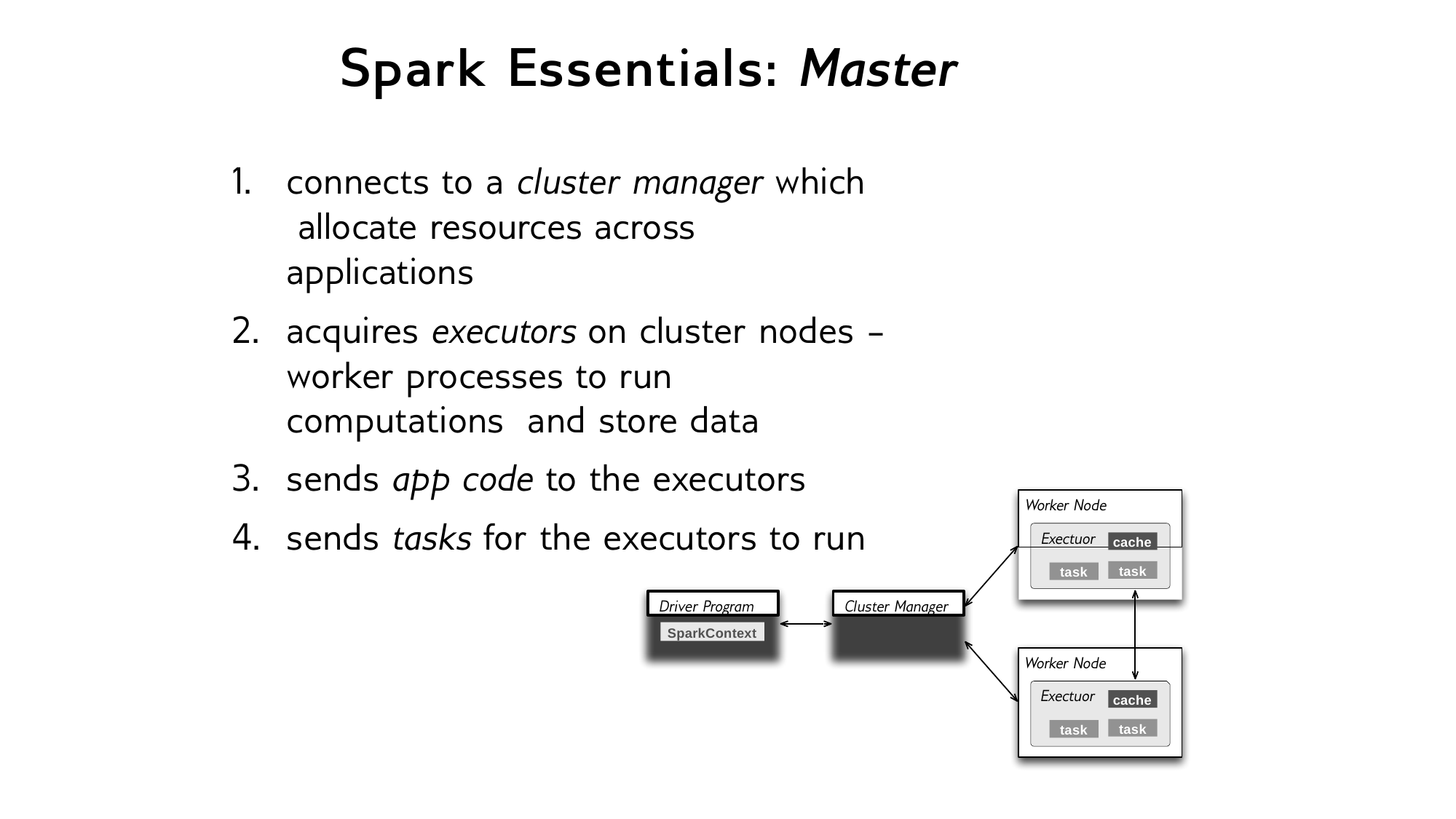

# Spark Essentials: Master
connects to a cluster manager which  allocate resources across applications
acquires executors on cluster nodes –  worker processes to run computations  and store data
sends app code to the executors
sends tasks for the executors to run

Worker Node
Exectuor

cache

task
task

Driver Program
Cluster Manager

SparkContext

Worker Node
Exectuor

cache

task
task